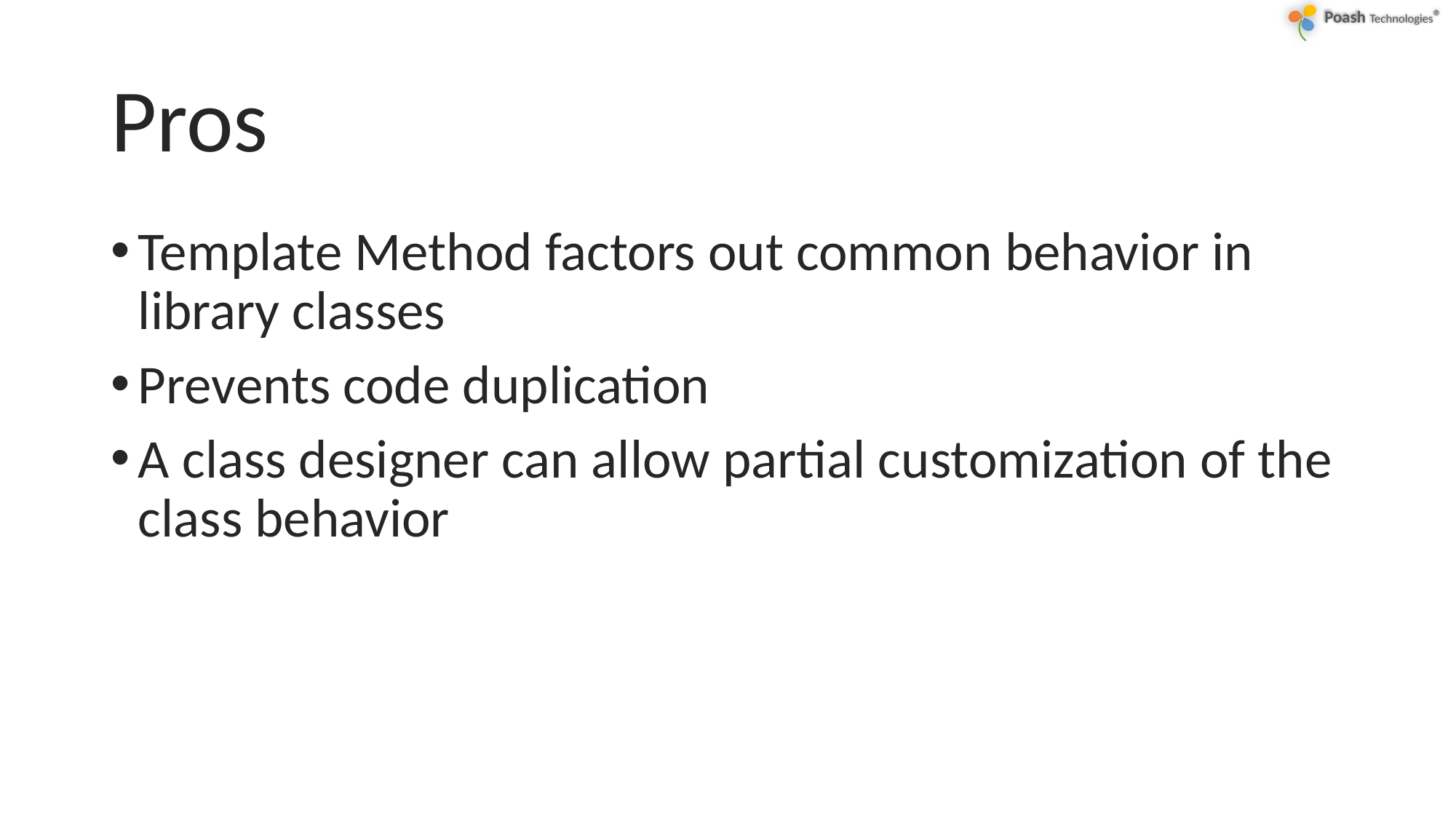

# Pros
Template Method factors out common behavior in library classes
Prevents code duplication
A class designer can allow partial customization of the class behavior